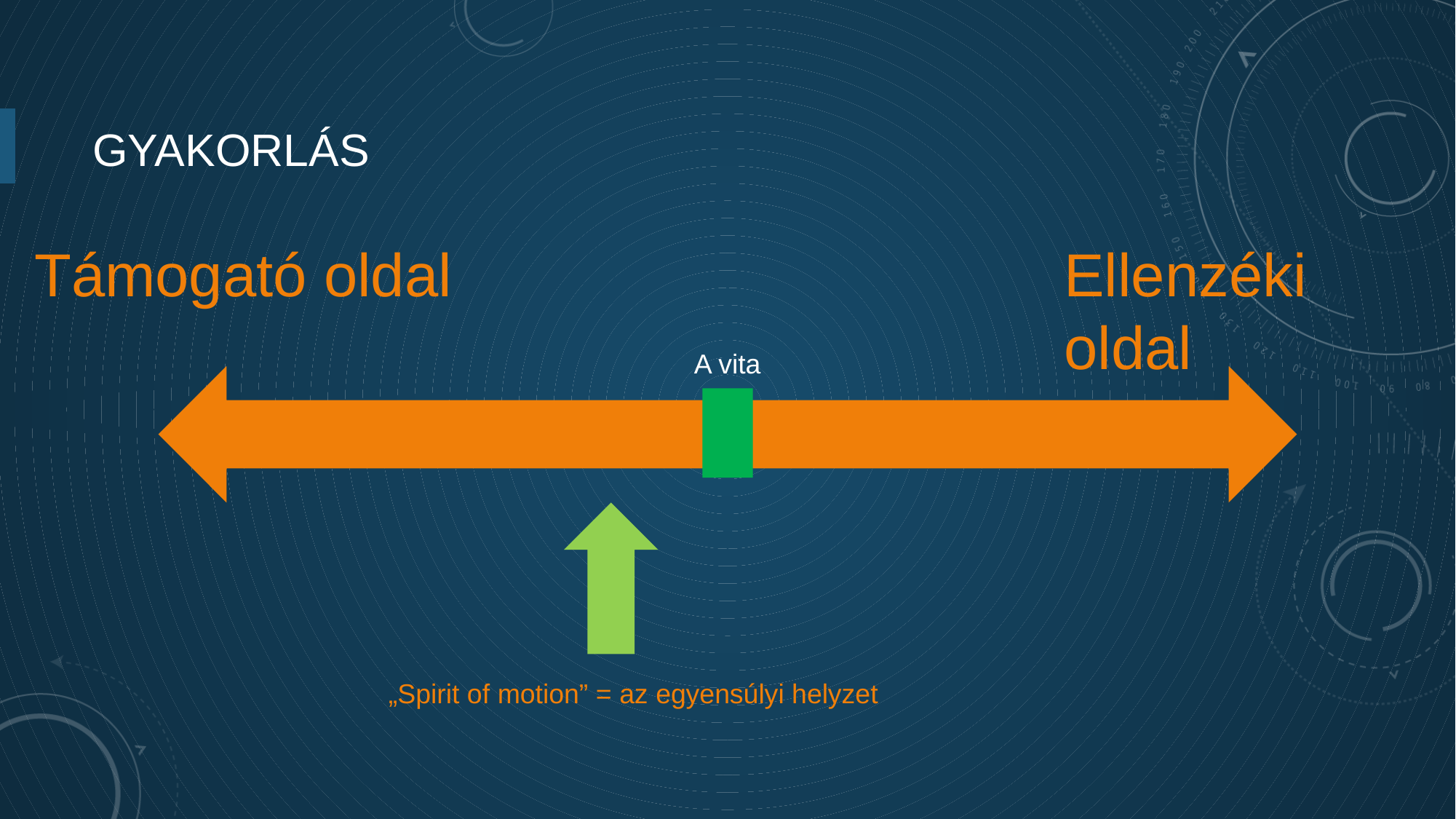

# Gyakorlás

Támogató oldal
Ellenzéki oldal
A vita

„Spirit of motion” = az egyensúlyi helyzet